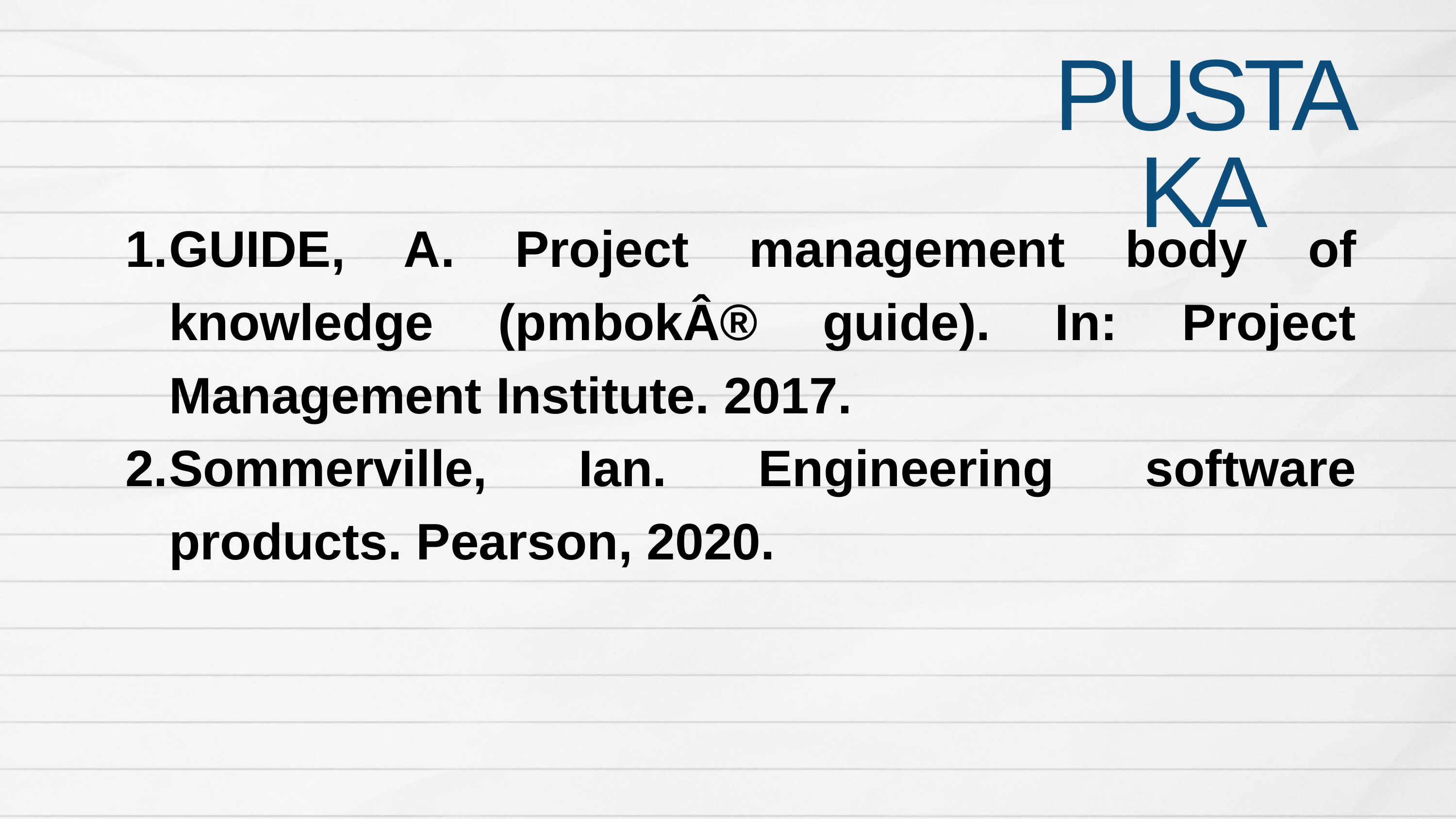

PUSTAKA
GUIDE, A. Project management body of knowledge (pmbokÂ® guide). In: Project Management Institute. 2017.
Sommerville, Ian. Engineering software products. Pearson, 2020.